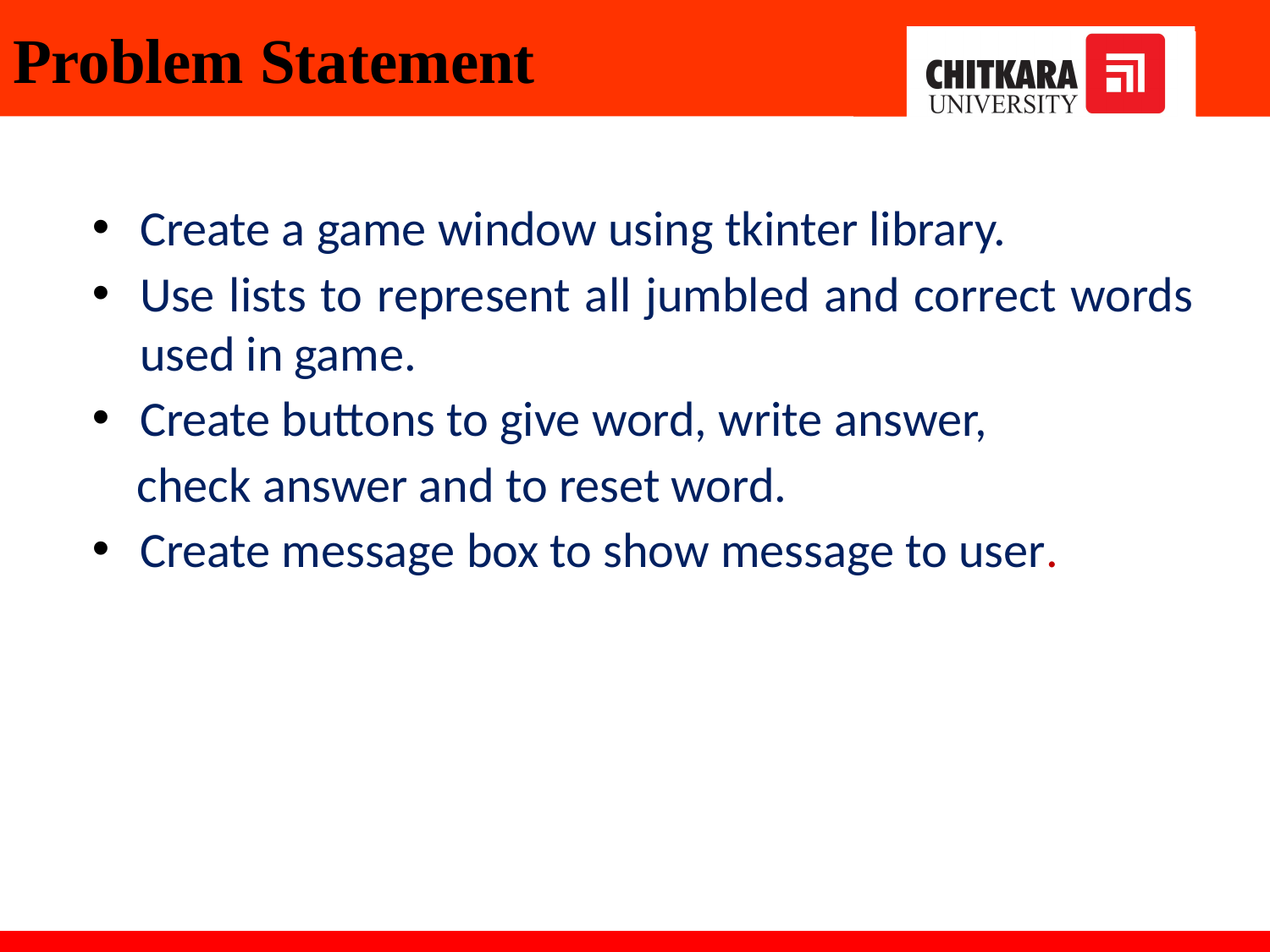

# Problem Statement
Create a game window using tkinter library.
Use lists to represent all jumbled and correct words used in game.
Create buttons to give word, write answer,
    check answer and to reset word.
Create message box to show message to user.